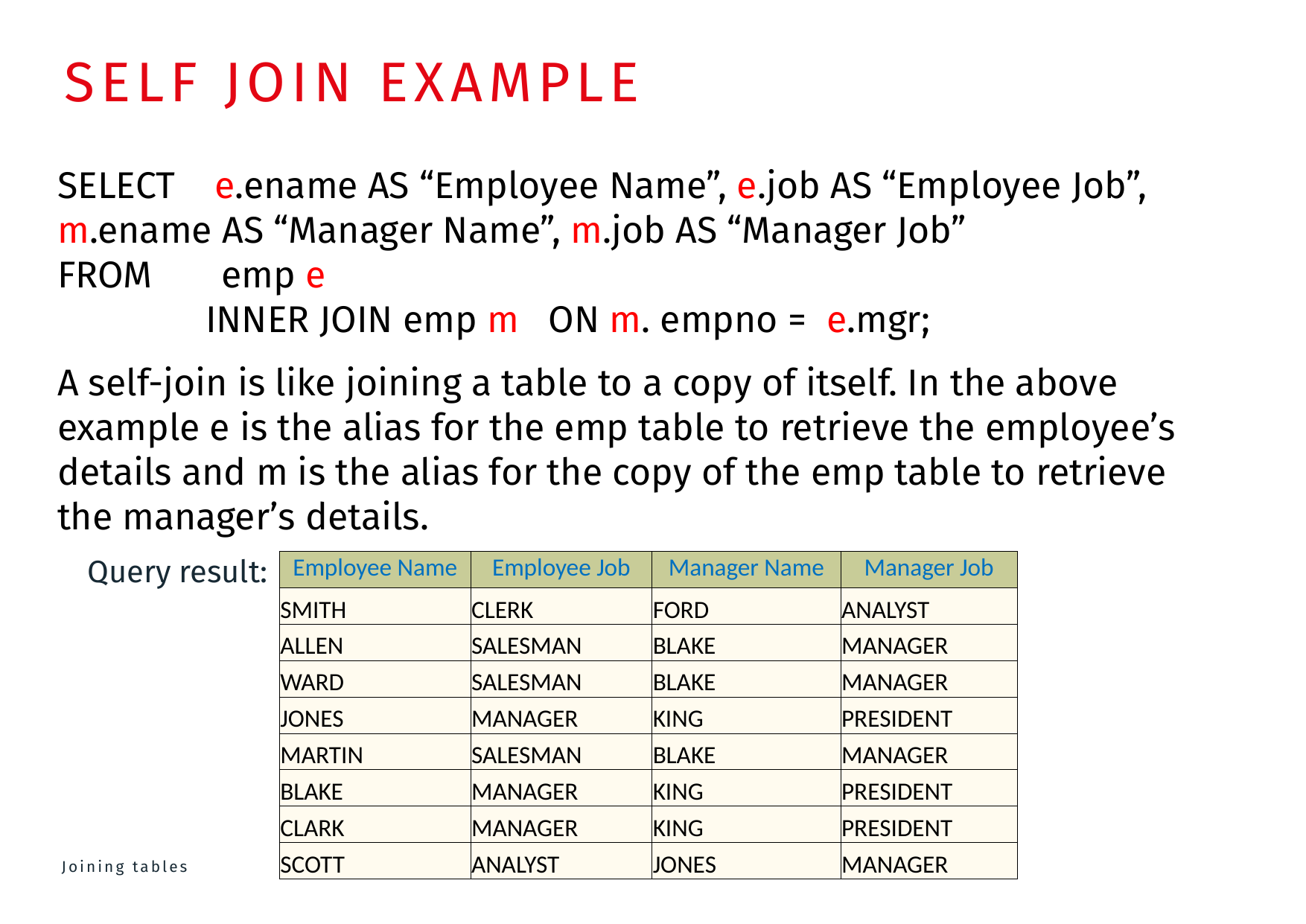

# Self join example
SELECT    e.ename AS “Employee Name”, e.job AS “Employee Job”, m.ename AS “Manager Name”, m.job AS “Manager Job”
FROM       emp e
               INNER JOIN emp m   ON m. empno =  e.mgr;
A self-join is like joining a table to a copy of itself. In the above example e is the alias for the emp table to retrieve the employee’s details and m is the alias for the copy of the emp table to retrieve the manager’s details.
Query result:
| Employee Name | Employee Job | Manager Name | Manager Job |
| --- | --- | --- | --- |
| SMITH | CLERK | FORD | ANALYST |
| ALLEN | SALESMAN | BLAKE | MANAGER |
| WARD | SALESMAN | BLAKE | MANAGER |
| JONES | MANAGER | KING | PRESIDENT |
| MARTIN | SALESMAN | BLAKE | MANAGER |
| BLAKE | MANAGER | KING | PRESIDENT |
| CLARK | MANAGER | KING | PRESIDENT |
| SCOTT | ANALYST | JONES | MANAGER |
Joining tables